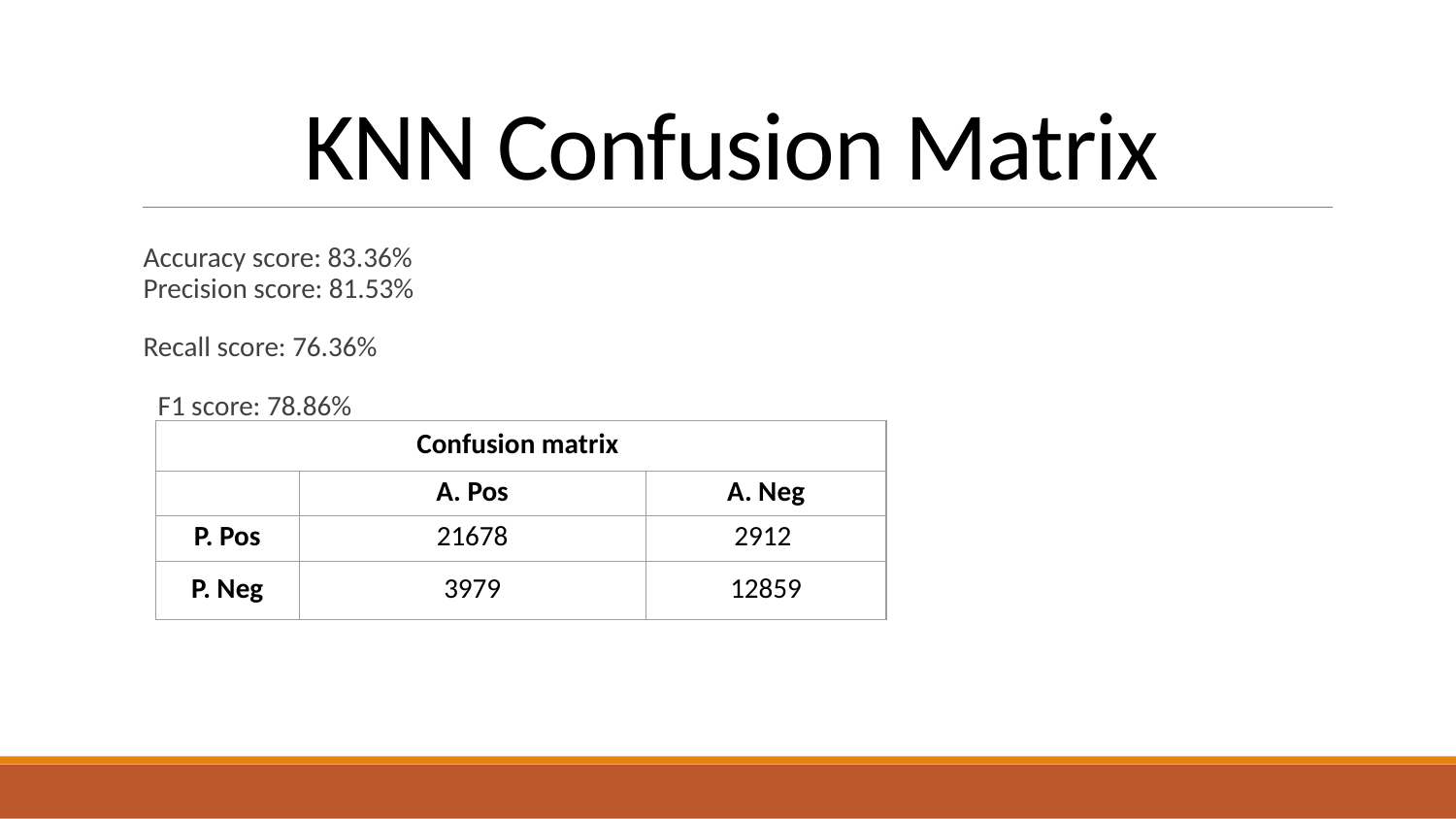

Accuracy score: 83.36%
Precision score: 81.53%
Recall score: 76.36%
F1 score: 78.86%

# KNN Confusion Matrix
| Confusion matrix |  |  |
| --- | --- | --- |
|  | A. Pos | A. Neg |
| P. Pos | 21678 | 2912 |
| P. Neg | 3979 | 12859 |